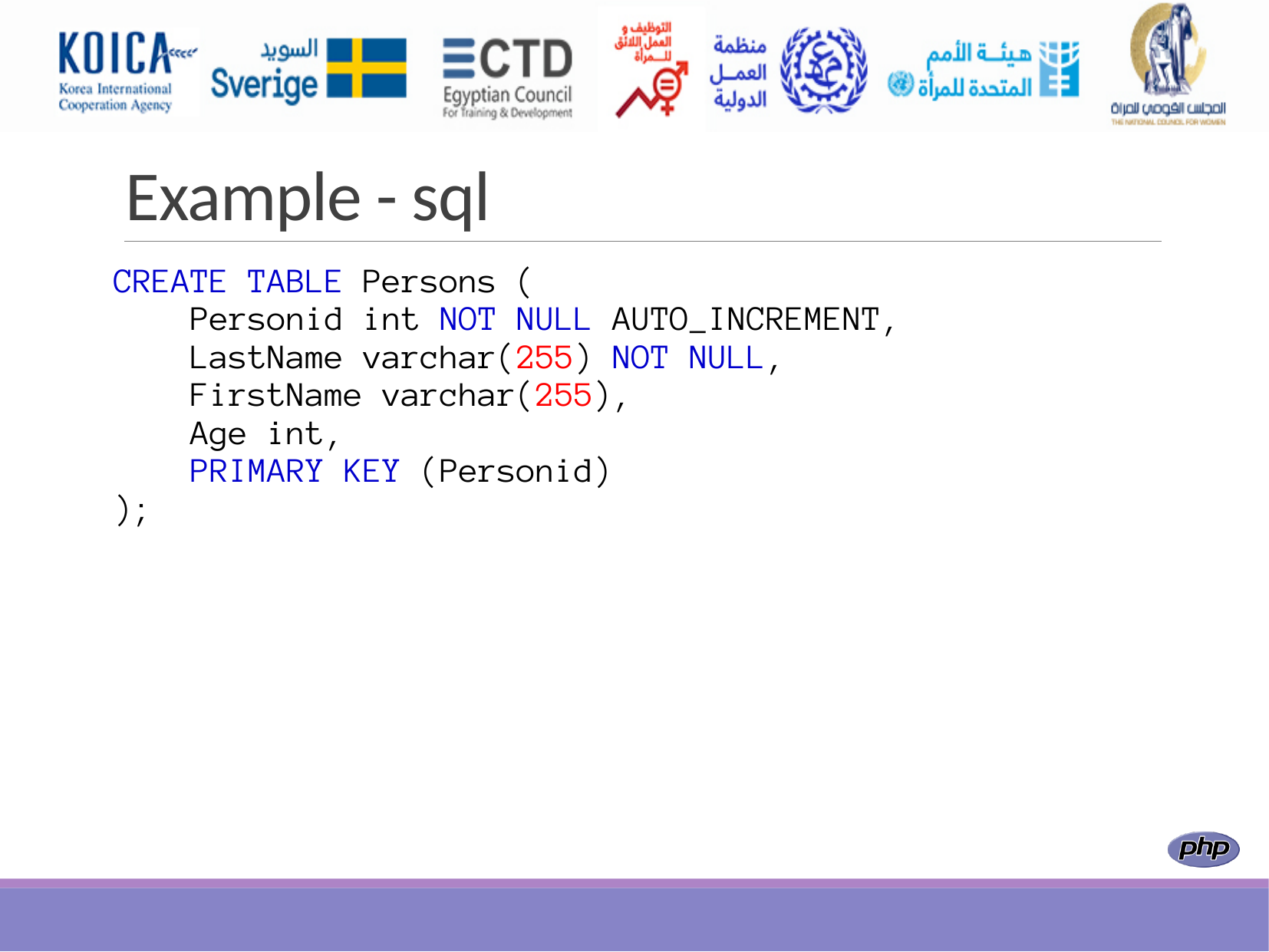

# Example - sql
CREATE TABLE Persons (
    Personid int NOT NULL AUTO_INCREMENT,
    LastName varchar(255) NOT NULL,
    FirstName varchar(255),
    Age int,
    PRIMARY KEY (Personid)
);